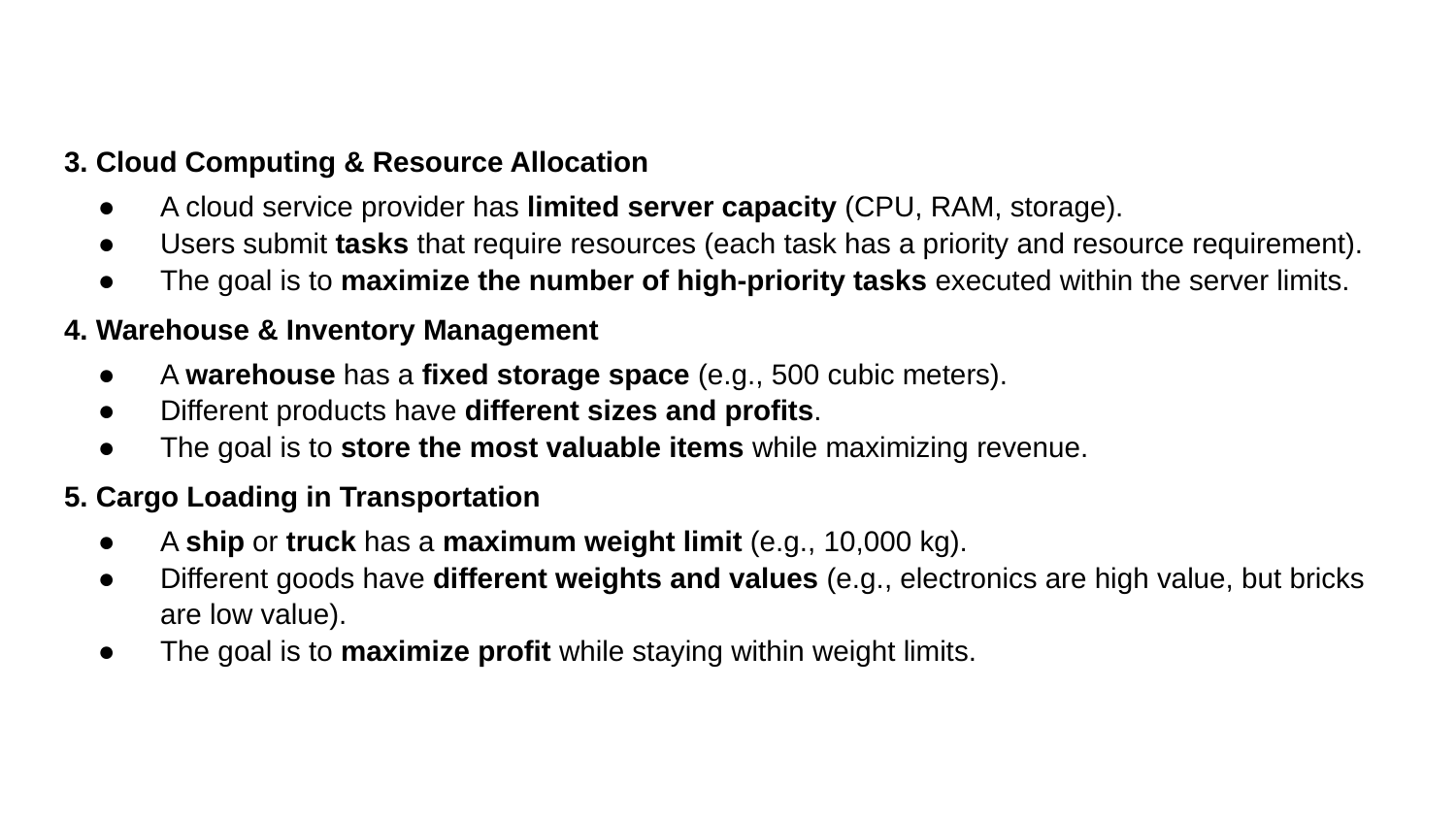

#
3. Cloud Computing & Resource Allocation
A cloud service provider has limited server capacity (CPU, RAM, storage).
Users submit tasks that require resources (each task has a priority and resource requirement).
The goal is to maximize the number of high-priority tasks executed within the server limits.
4. Warehouse & Inventory Management
A warehouse has a fixed storage space (e.g., 500 cubic meters).
Different products have different sizes and profits.
The goal is to store the most valuable items while maximizing revenue.
5. Cargo Loading in Transportation
A ship or truck has a maximum weight limit (e.g., 10,000 kg).
Different goods have different weights and values (e.g., electronics are high value, but bricks are low value).
The goal is to maximize profit while staying within weight limits.